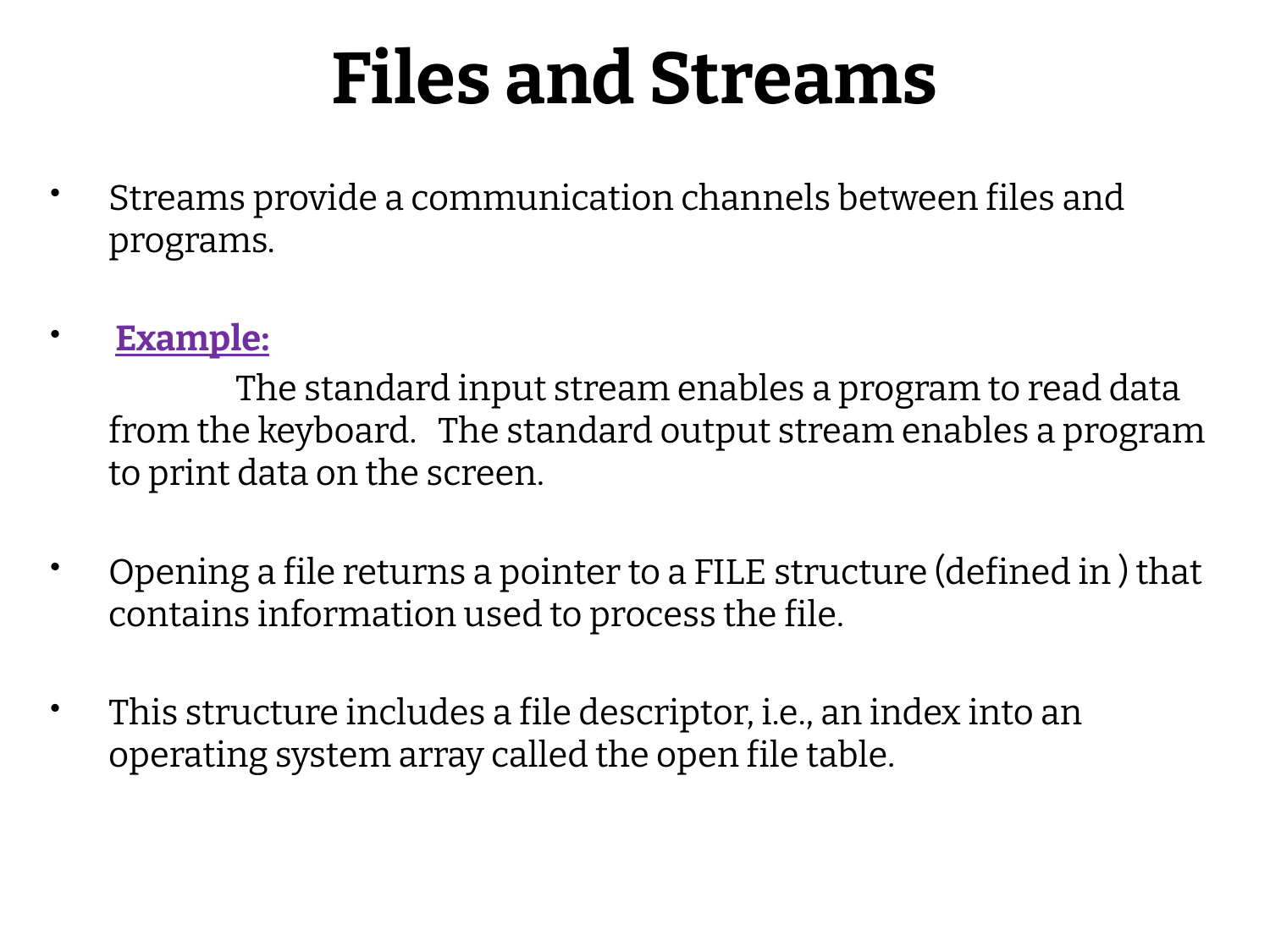

# Files and Streams
Streams provide a communication channels between files and programs.

 Example:
		The standard input stream enables a program to read data from the keyboard.   The standard output stream enables a program to print data on the screen.

Opening a file returns a pointer to a FILE structure (defined in ) that contains information used to process the file.

This structure includes a file descriptor, i.e., an index into an operating system array called the open file table.